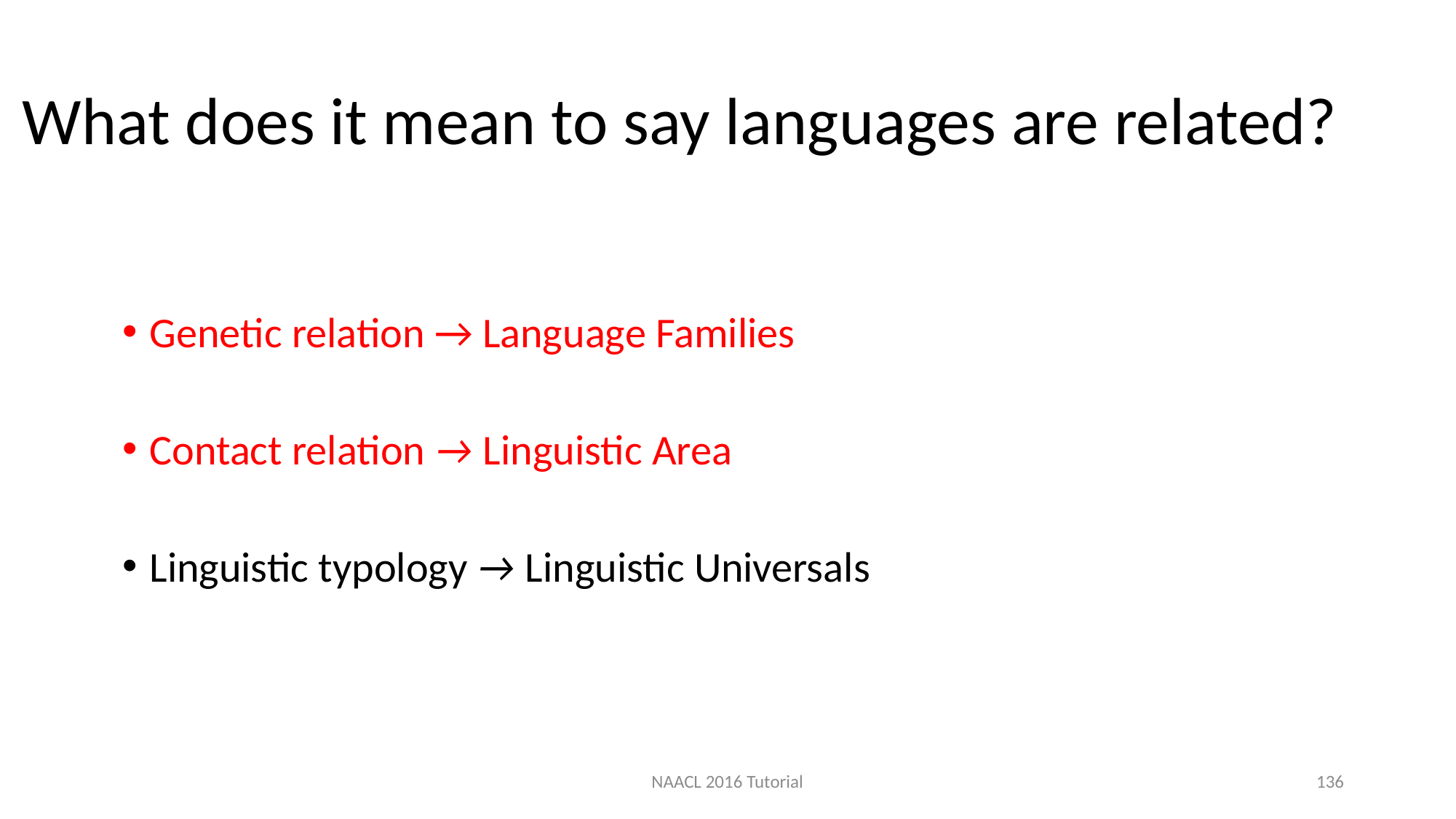

# What does it mean to say languages are related?
Genetic relation → Language Families
Contact relation → Linguistic Area
Linguistic typology → Linguistic Universals
NAACL 2016 Tutorial
136